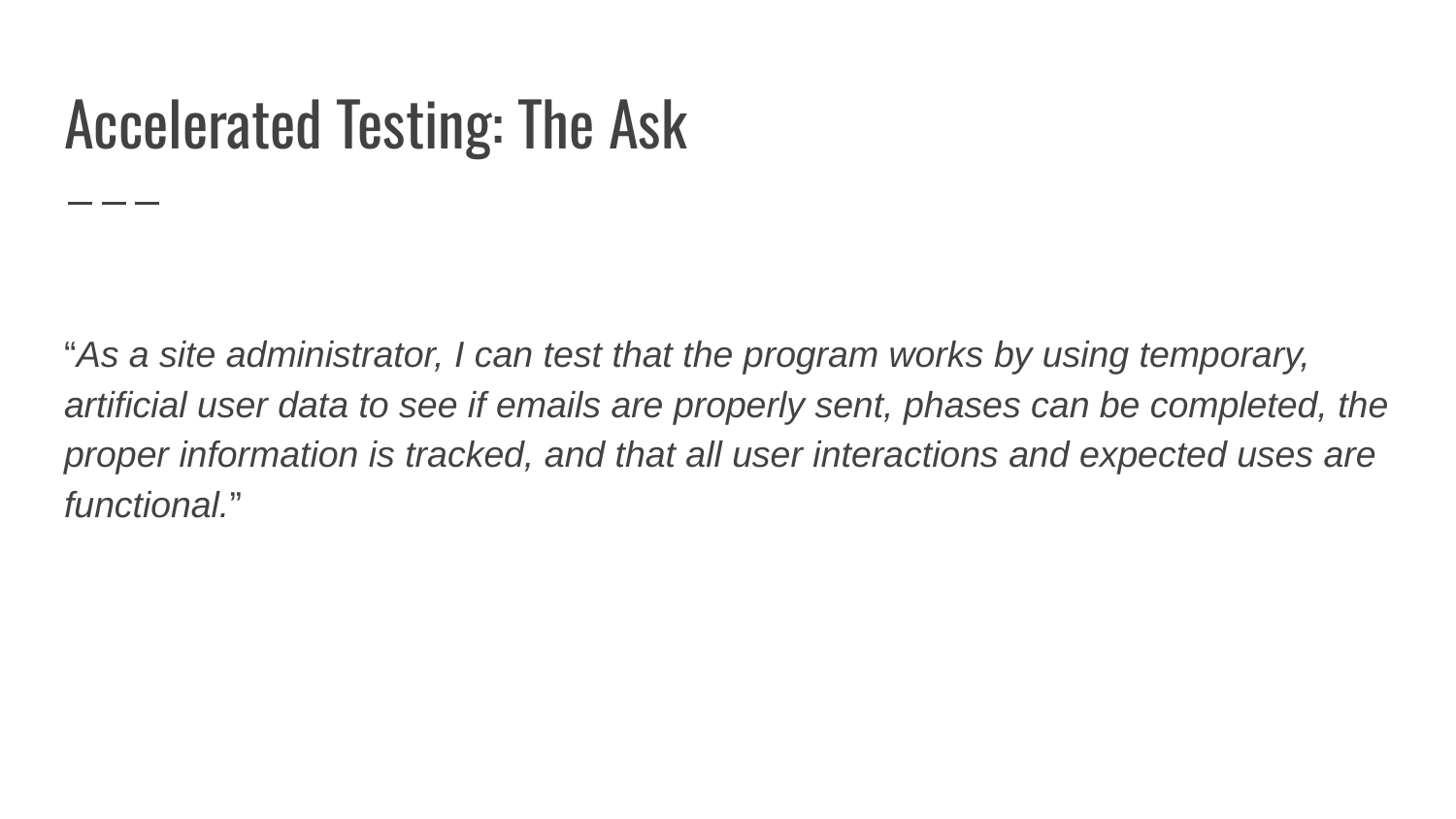

# Accelerated Testing: The Ask

“As a site administrator, I can test that the program works by using temporary, artificial user data to see if emails are properly sent, phases can be completed, the proper information is tracked, and that all user interactions and expected uses are functional.”